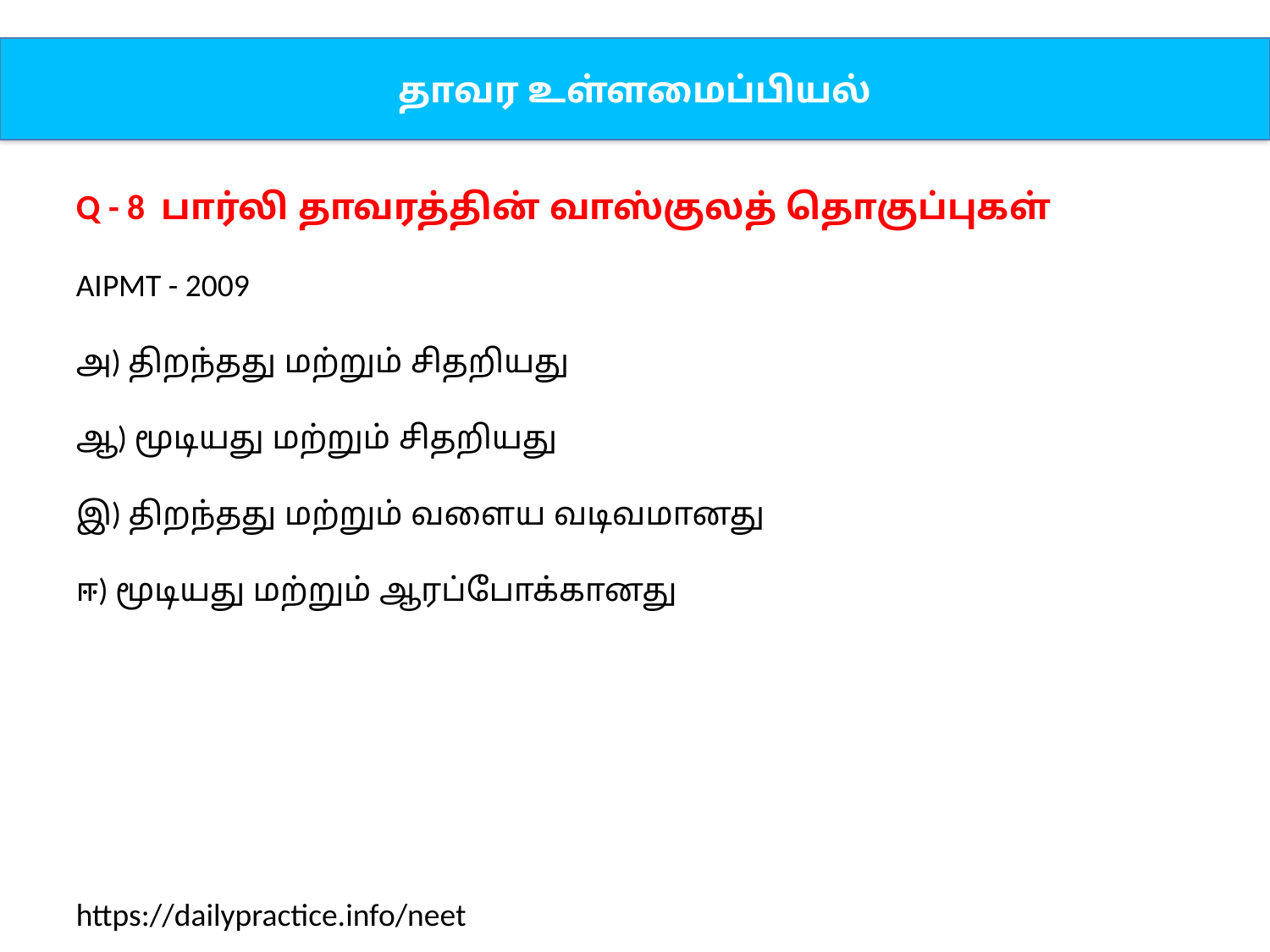

தாவர உள்ளமைப்பியல்

Q - 8  பார்லி தாவரத்தின் வாஸ்குலத் தொகுப்புகள்

AIPMT - 2009

அ) திறந்தது மற்றும் சிதறியது

ஆ) மூடியது மற்றும் சிதறியது

இ) திறந்தது மற்றும் வளைய வடிவமானது

ஈ) மூடியது மற்றும் ஆரப்போக்கானது
https://dailypractice.info/neet